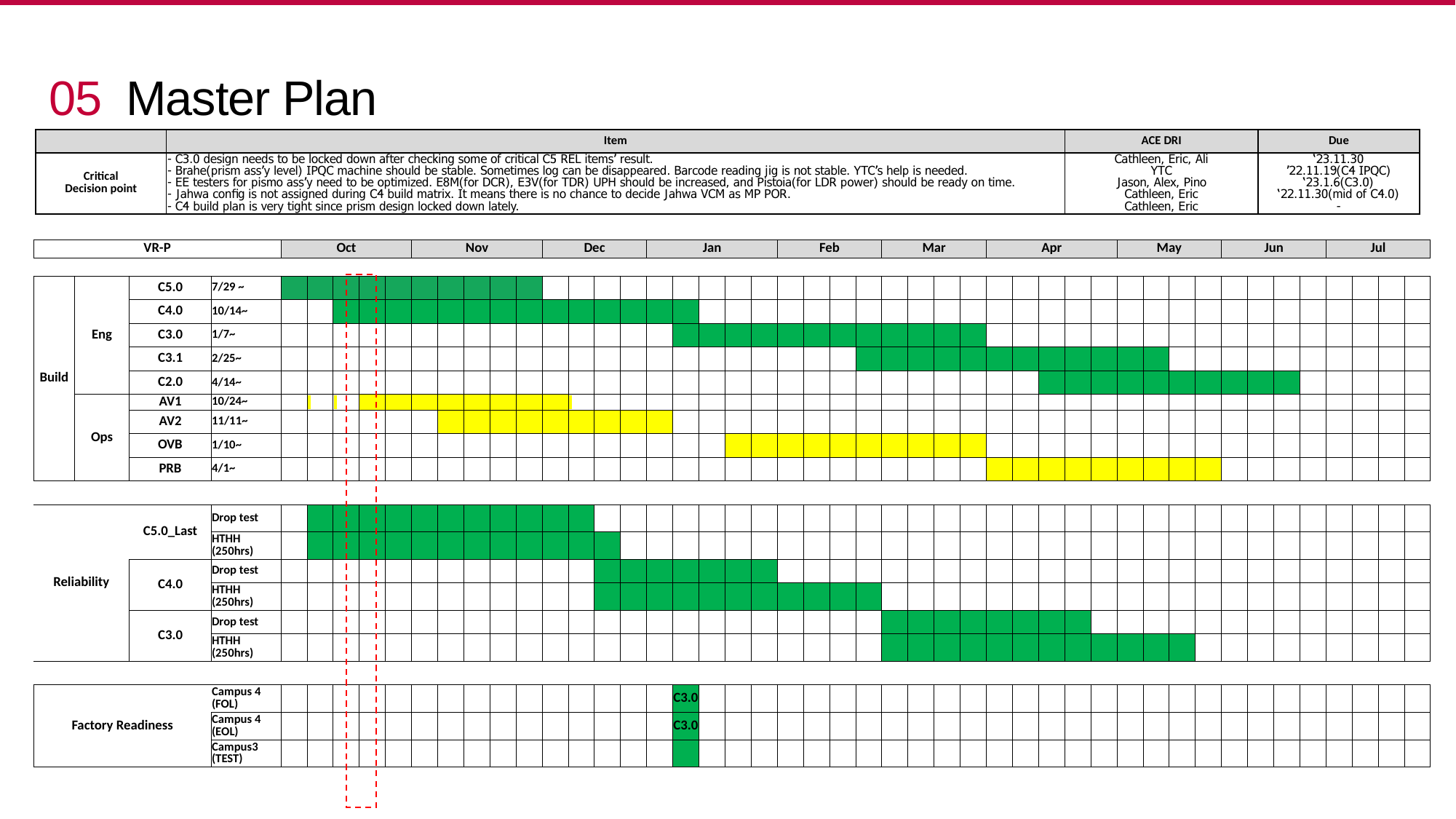

05
Master Plan
|  | Item | ACE DRI | Due |
| --- | --- | --- | --- |
| Critical Decision point | - C3.0 design needs to be locked down after checking some of critical C5 REL items’ result. - Brahe(prism ass’y level) IPQC machine should be stable. Sometimes log can be disappeared. Barcode reading jig is not stable. YTC’s help is needed. - EE testers for pismo ass’y need to be optimized. E8M(for DCR), E3V(for TDR) UPH should be increased, and Pistoia(for LDR power) should be ready on time. - Jahwa config is not assigned during C4 build matrix. It means there is no chance to decide Jahwa VCM as MP POR. - C4 build plan is very tight since prism design locked down lately. | Cathleen, Eric, Ali YTC Jason, Alex, Pino Cathleen, Eric Cathleen, Eric | ‘23.11.30 ’22.11.19(C4 IPQC) ‘23.1.6(C3.0) ‘22.11.30(mid of C4.0) - |
| VR-P |  |  |  |  | Oct |  |  |  |  | Nov |  |  |  |  | Dec |  |  |  | Jan |  |  |  |  | Feb |  |  |  | Mar |  |  |  | Apr |  |  |  |  | May |  |  |  | Jun |  |  |  | Jul |  |  |  |
| --- | --- | --- | --- | --- | --- | --- | --- | --- | --- | --- | --- | --- | --- | --- | --- | --- | --- | --- | --- | --- | --- | --- | --- | --- | --- | --- | --- | --- | --- | --- | --- | --- | --- | --- | --- | --- | --- | --- | --- | --- | --- | --- | --- | --- | --- | --- | --- | --- |
|  |  |  |  |  |  |  |  |  |  |  |  |  |  |  |  |  |  |  |  |  |  |  |  |  |  |  |  |  |  |  |  |  |  |  |  |  |  |  |  |  |  |  |  |  |  |  |  |  |
| Build | Eng | Eng | C5.0 | 7/29 ~ |  |  |  |  |  |  |  |  |  |  |  |  |  |  |  |  |  |  |  |  |  |  |  |  |  |  |  |  |  |  |  |  |  |  |  |  |  |  |  |  |  |  |  |  |
|  |  |  | C4.0 | 10/14~ |  |  |  |  |  |  |  |  |  |  |  |  |  |  |  |  |  |  |  |  |  |  |  |  |  |  |  |  |  |  |  |  |  |  |  |  |  |  |  |  |  |  |  |  |
|  |  |  | C3.0 | 1/7~ |  |  |  |  |  |  |  |  |  |  |  |  |  |  |  |  |  |  |  |  |  |  |  |  |  |  |  |  |  |  |  |  |  |  |  |  |  |  |  |  |  |  |  |  |
|  |  |  | C3.1 | 2/25~ |  |  |  |  |  |  |  |  |  |  |  |  |  |  |  |  |  |  |  |  |  |  |  |  |  |  |  |  |  |  |  |  |  |  |  |  |  |  |  |  |  |  |  |  |
|  |  |  | C2.0 | 4/14~ |  |  |  |  |  |  |  |  |  |  |  |  |  |  |  |  |  |  |  |  |  |  |  |  |  |  |  |  |  |  |  |  |  |  |  |  |  |  |  |  |  |  |  |  |
|  | Ops | Ops | AV1 | 10/24~ |  |  |  |  |  |  |  |  |  |  |  |  |  |  |  |  |  |  |  |  |  |  |  |  |  |  |  |  |  |  |  |  |  |  |  |  |  |  |  |  |  |  |  |  |
|  |  |  | AV2 | 11/11~ |  |  |  |  |  |  |  |  |  |  |  |  |  |  |  |  |  |  |  |  |  |  |  |  |  |  |  |  |  |  |  |  |  |  |  |  |  |  |  |  |  |  |  |  |
|  |  |  | OVB | 1/10~ |  |  |  |  |  |  |  |  |  |  |  |  |  |  |  |  |  |  |  |  |  |  |  |  |  |  |  |  |  |  |  |  |  |  |  |  |  |  |  |  |  |  |  |  |
|  |  |  | PRB | 4/1~ |  |  |  |  |  |  |  |  |  |  |  |  |  |  |  |  |  |  |  |  |  |  |  |  |  |  |  |  |  |  |  |  |  |  |  |  |  |  |  |  |  |  |  |  |
|  |  |  |  |  |  |  |  |  |  |  |  |  |  |  |  |  |  |  |  |  |  |  |  |  |  |  |  |  |  |  |  |  |  |  |  |  |  |  |  |  |  |  |  |  |  |  |  |  |
| Reliability |  |  | C5.0\_Last | Drop test |  |  |  |  |  |  |  |  |  |  |  |  |  |  |  |  |  |  |  |  |  |  |  |  |  |  |  |  |  |  |  |  |  |  |  |  |  |  |  |  |  |  |  |  |
|  |  |  |  | HTHH (250hrs) |  |  |  |  |  |  |  |  |  |  |  |  |  |  |  |  |  |  |  |  |  |  |  |  |  |  |  |  |  |  |  |  |  |  |  |  |  |  |  |  |  |  |  |  |
|  |  |  | C4.0 | Drop test |  |  |  |  |  |  |  |  |  |  |  |  |  |  |  |  |  |  |  |  |  |  |  |  |  |  |  |  |  |  |  |  |  |  |  |  |  |  |  |  |  |  |  |  |
|  |  |  |  | HTHH (250hrs) |  |  |  |  |  |  |  |  |  |  |  |  |  |  |  |  |  |  |  |  |  |  |  |  |  |  |  |  |  |  |  |  |  |  |  |  |  |  |  |  |  |  |  |  |
|  |  |  | C3.0 | Drop test |  |  |  |  |  |  |  |  |  |  |  |  |  |  |  |  |  |  |  |  |  |  |  |  |  |  |  |  |  |  |  |  |  |  |  |  |  |  |  |  |  |  |  |  |
|  |  |  |  | HTHH (250hrs) |  |  |  |  |  |  |  |  |  |  |  |  |  |  |  |  |  |  |  |  |  |  |  |  |  |  |  |  |  |  |  |  |  |  |  |  |  |  |  |  |  |  |  |  |
|  |  |  |  |  |  |  |  |  |  |  |  |  |  |  |  |  |  |  |  |  |  |  |  |  |  |  |  |  |  |  |  |  |  |  |  |  |  |  |  |  |  |  |  |  |  |  |  |  |
| Factory Readiness |  |  |  | Campus 4 (FOL) |  |  |  |  |  |  |  |  |  |  |  |  |  |  |  | C3.0 |  |  |  |  |  |  |  |  |  |  |  |  |  |  |  |  |  |  |  |  |  |  |  |  |  |  |  |  |
|  |  |  |  | Campus 4 (EOL) |  |  |  |  |  |  |  |  |  |  |  |  |  |  |  | C3.0 |  |  |  |  |  |  |  |  |  |  |  |  |  |  |  |  |  |  |  |  |  |  |  |  |  |  |  |  |
|  |  |  |  | Campus3 (TEST) |  |  |  |  |  |  |  |  |  |  |  |  |  |  |  |  |  |  |  |  |  |  |  |  |  |  |  |  |  |  |  |  |  |  |  |  |  |  |  |  |  |  |  |  |